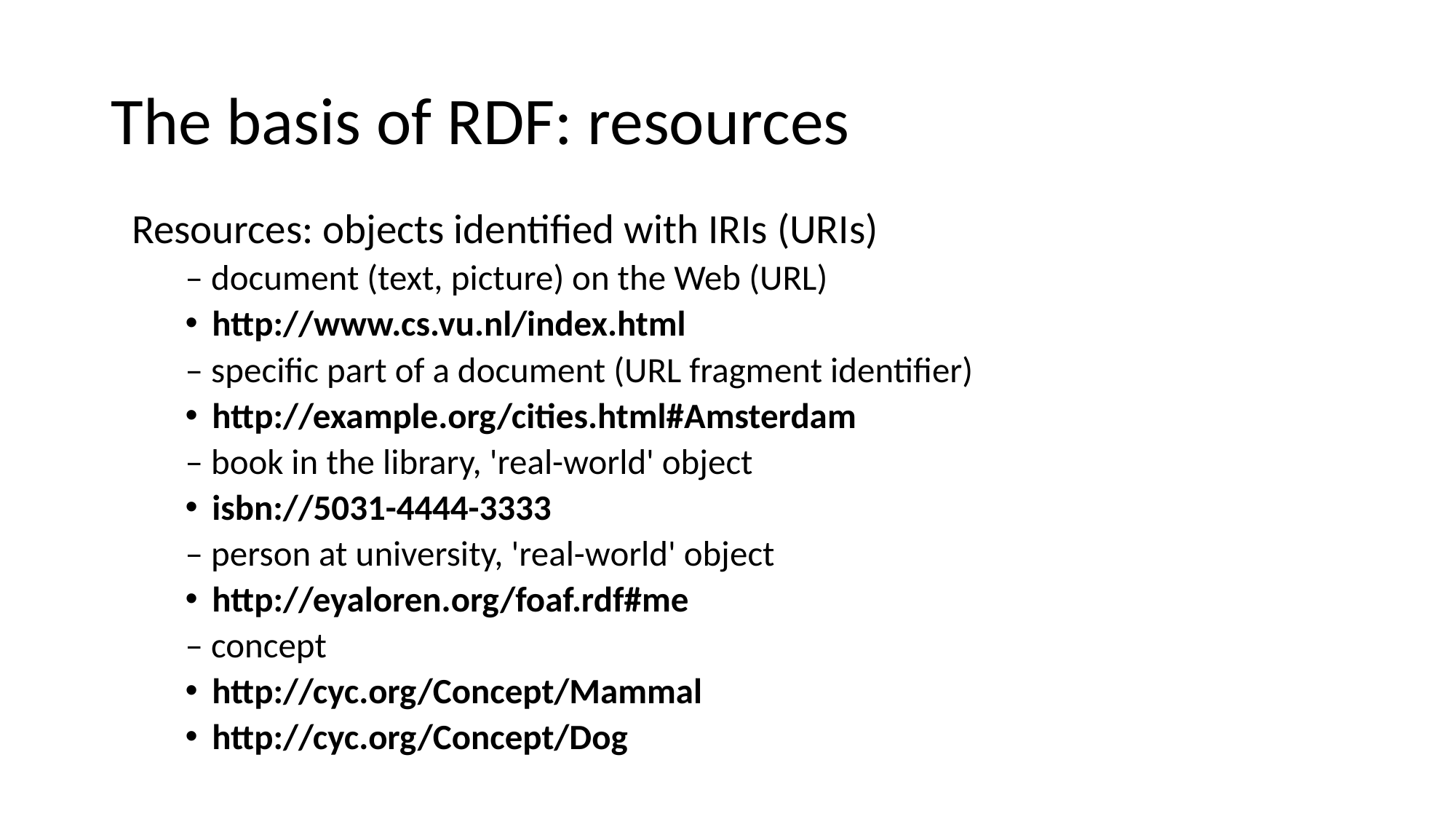

# The basis of RDF: resources
Resources: objects identified with IRIs (URIs)
– document (text, picture) on the Web (URL)
http://www.cs.vu.nl/index.html
– specific part of a document (URL fragment identifier)
http://example.org/cities.html#Amsterdam
– book in the library, 'real-world' object
isbn://5031-4444-3333
– person at university, 'real-world' object
http://eyaloren.org/foaf.rdf#me
– concept
http://cyc.org/Concept/Mammal
http://cyc.org/Concept/Dog